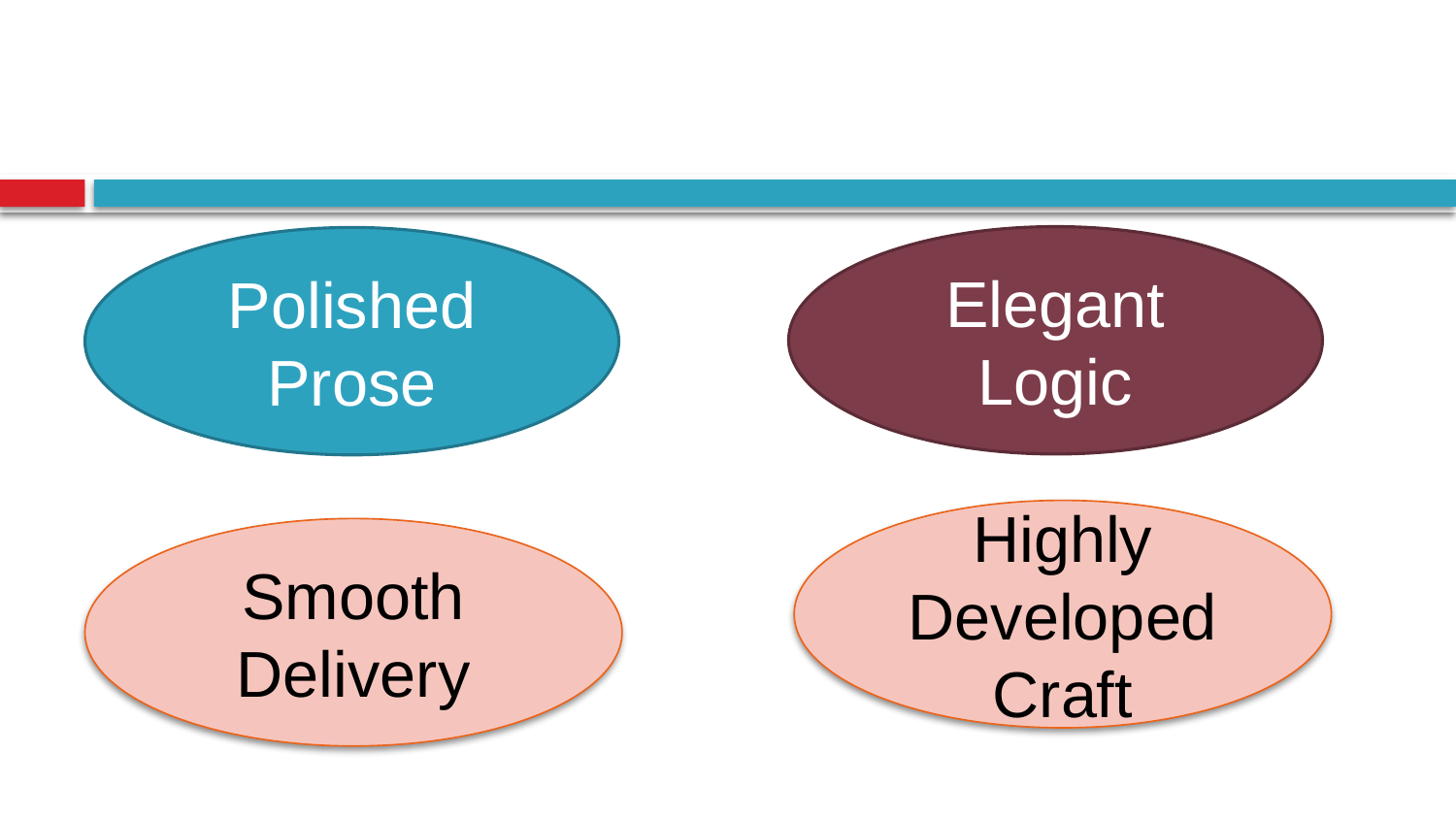

Elegant Logic
Polished Prose
Highly Developed Craft
Smooth Delivery